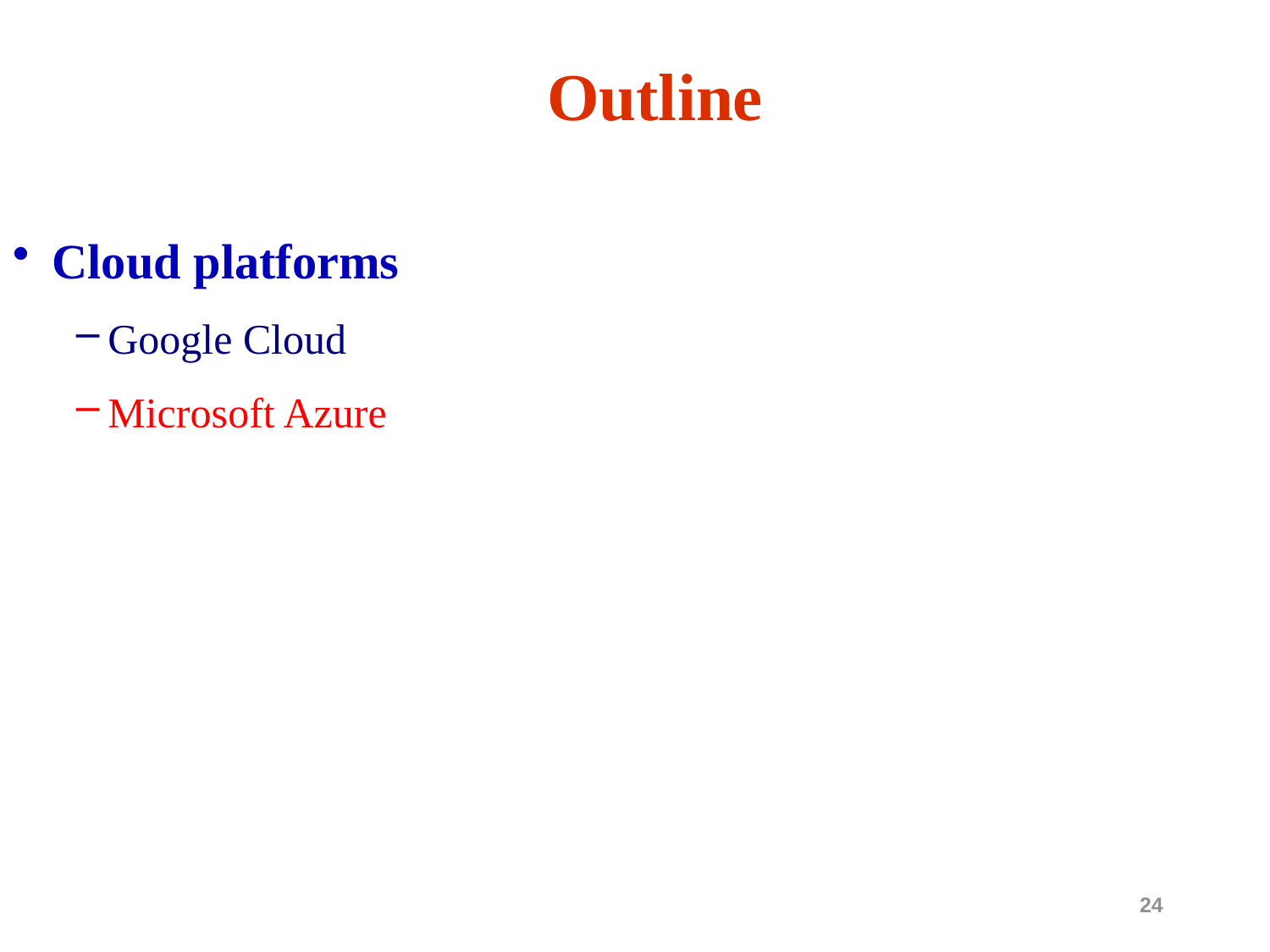

# Outline
Cloud platforms
Google Cloud
Microsoft Azure